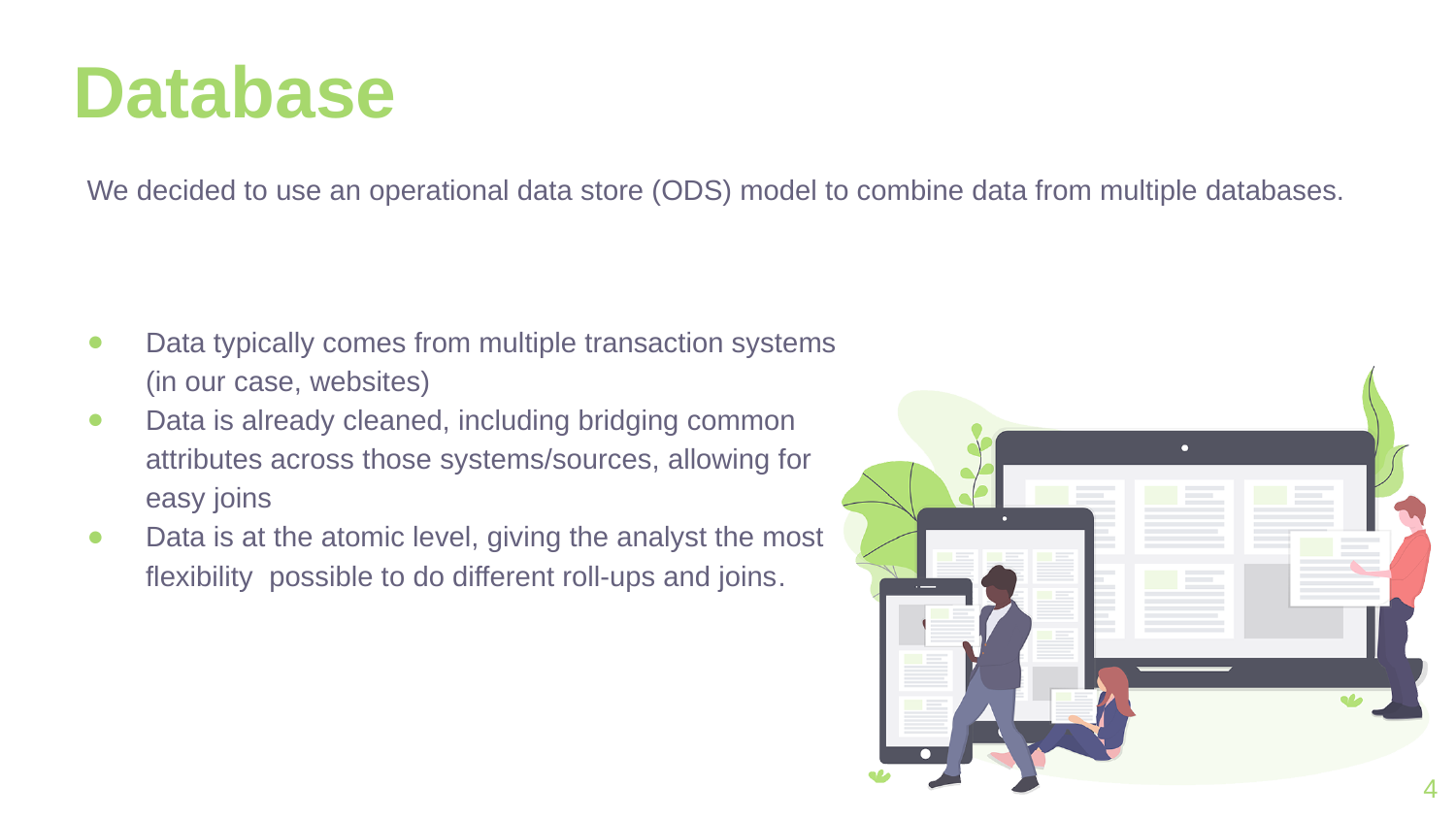

# Database
We decided to use an operational data store (ODS) model to combine data from multiple databases.
Data typically comes from multiple transaction systems (in our case, websites)
Data is already cleaned, including bridging common attributes across those systems/sources, allowing for easy joins
Data is at the atomic level, giving the analyst the most flexibility  possible to do different roll-ups and joins.
4